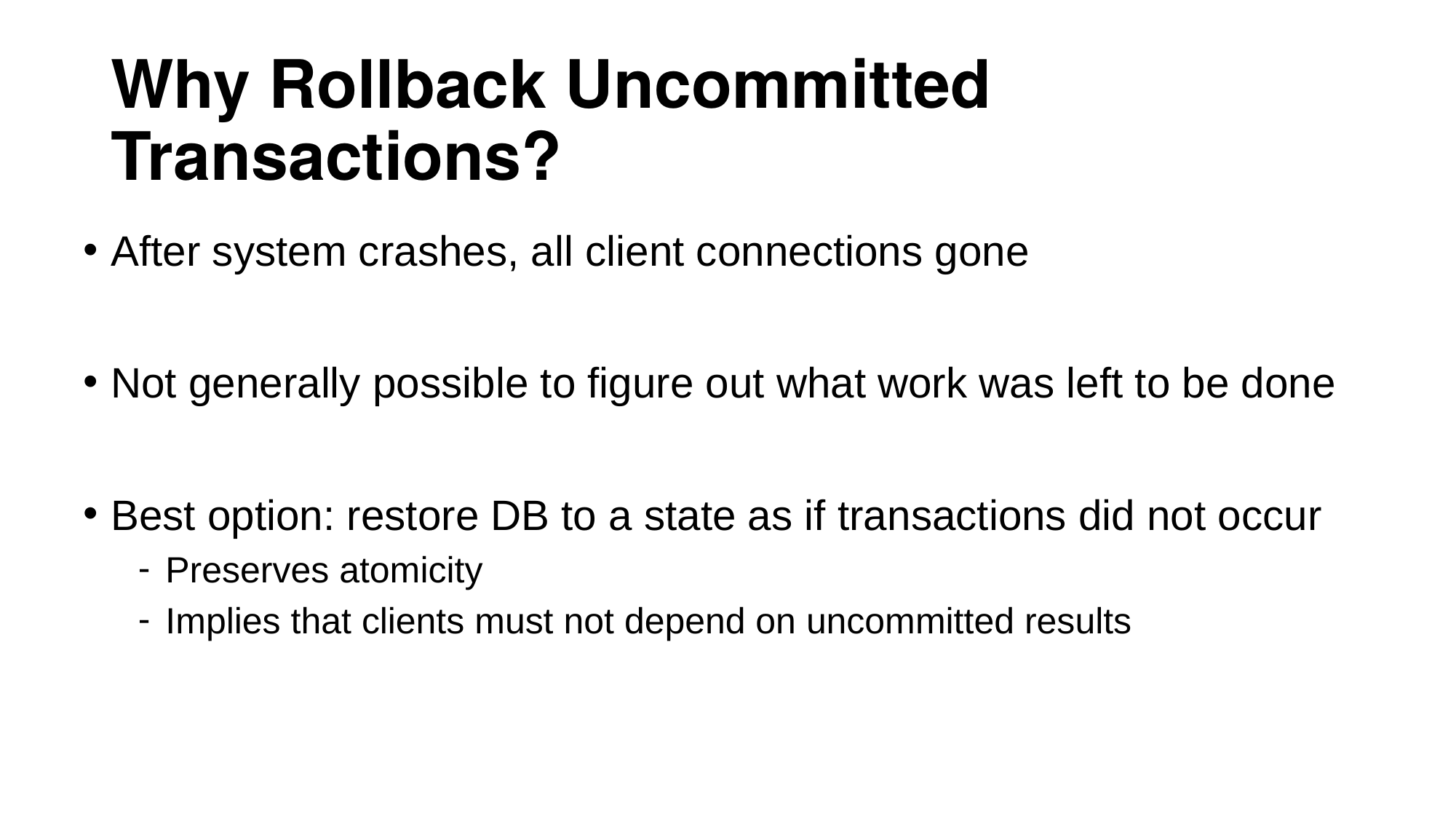

# Why Rollback Uncommitted Transactions?
After system crashes, all client connections gone

Not generally possible to figure out what work was left to be done

Best option: restore DB to a state as if transactions did not occur
Preserves atomicity
Implies that clients must not depend on uncommitted results